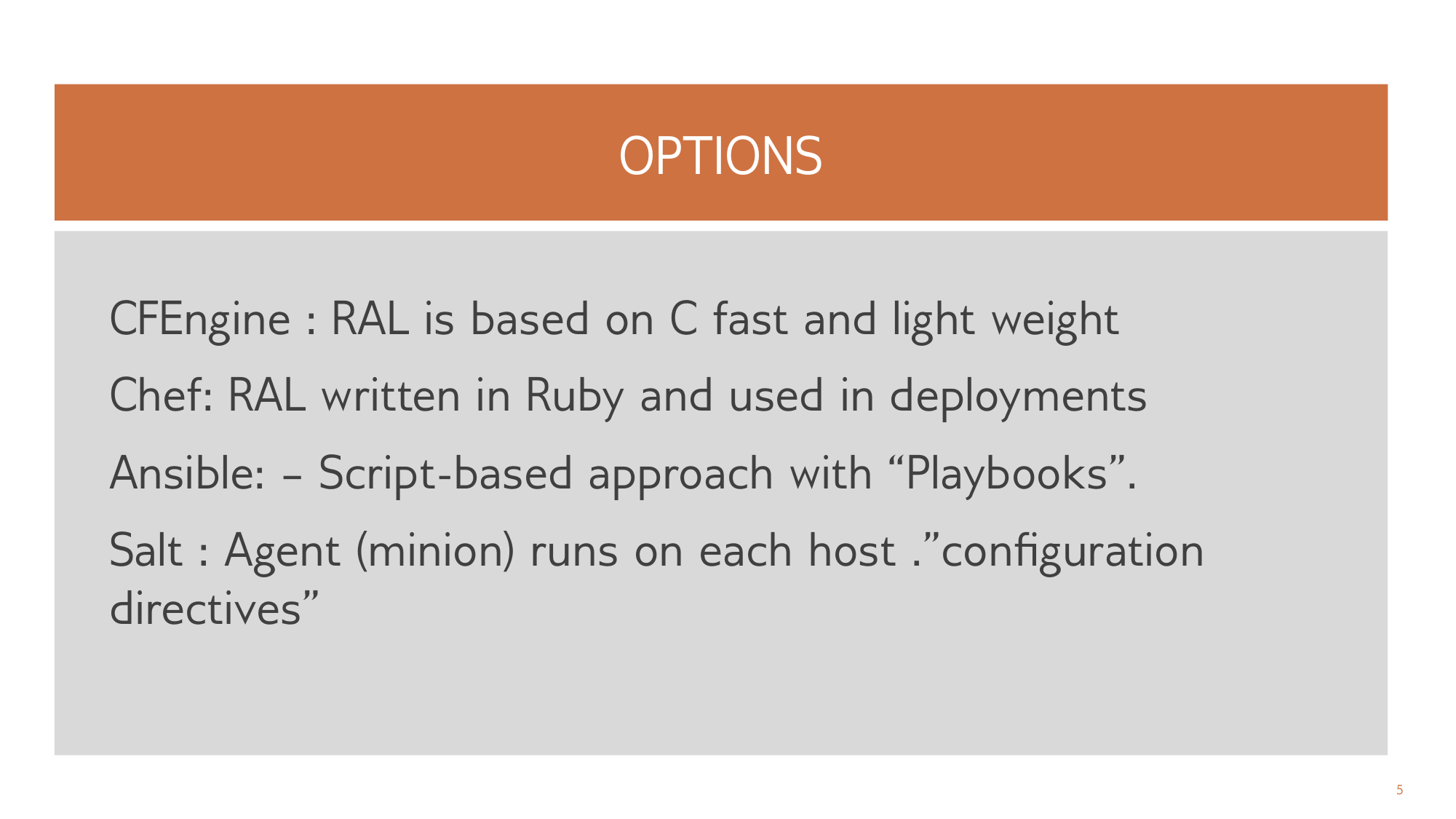

# Options
CFEngine : RAL is based on C fast and light weight
Chef: RAL written in Ruby and used in deployments
Ansible: – Script-based approach with “Playbooks”.
Salt : Agent (minion) runs on each host .”configuration directives”

5